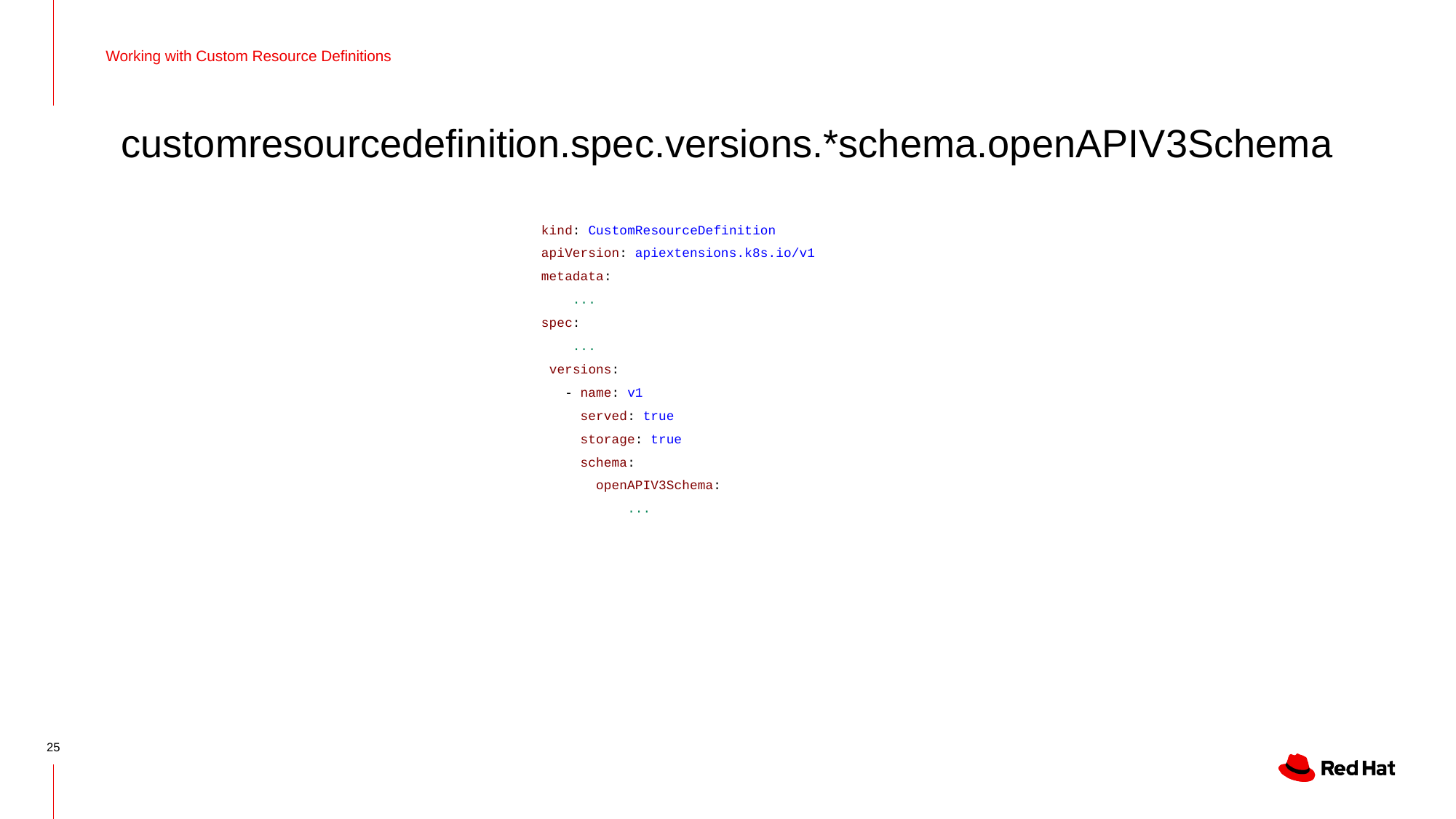

Working with Custom Resource Definitions
# customresourcedefinition.spec.versions.*schema.openAPIV3Schema
kind: CustomResourceDefinition
apiVersion: apiextensions.k8s.io/v1
metadata:
    ...
spec:
    ...
 versions:
   - name: v1
     served: true
     storage: true
     schema:
       openAPIV3Schema:
           ...

25